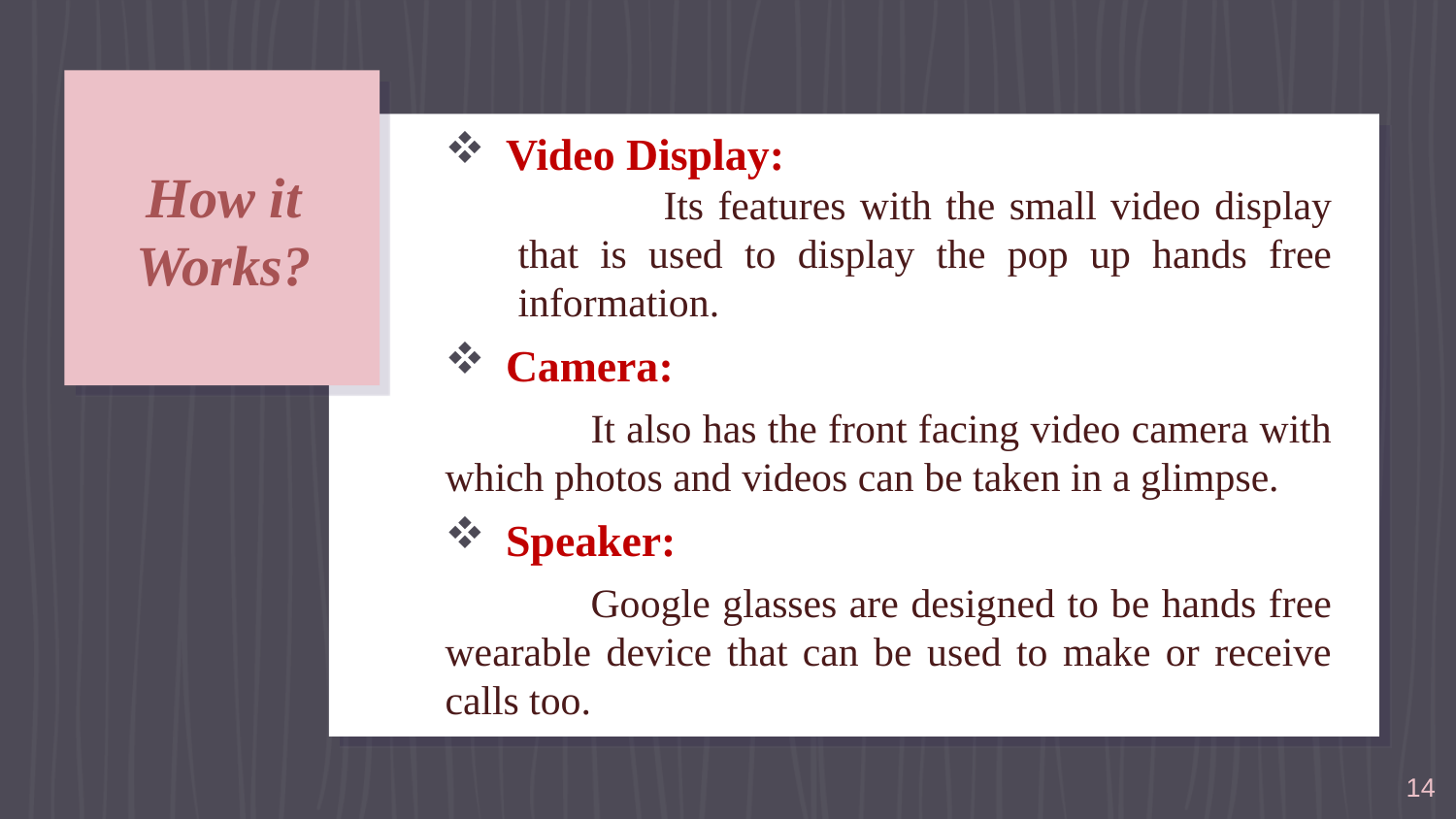

Video Display:
	Its features with the small video display that is used to display the pop up hands free information.
Camera:
	It also has the front facing video camera with which photos and videos can be taken in a glimpse.
Speaker:
	Google glasses are designed to be hands free wearable device that can be used to make or receive calls too.
# How it Works?
14